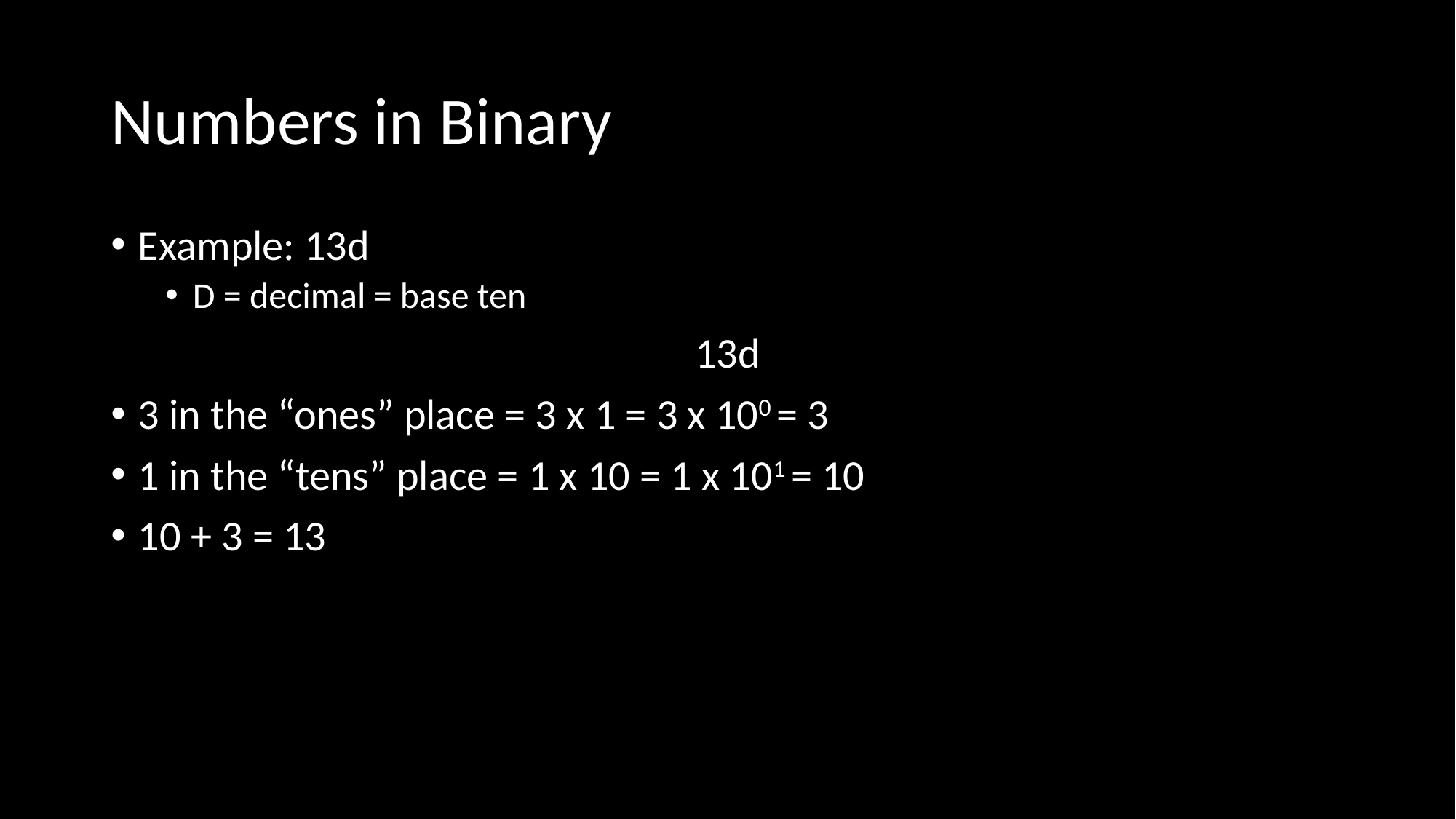

# Numbers in Binary
Example: 13d
D = decimal = base ten
13d
3 in the “ones” place = 3 x 1 = 3 x 100 = 3
1 in the “tens” place = 1 x 10 = 1 x 101 = 10
10 + 3 = 13